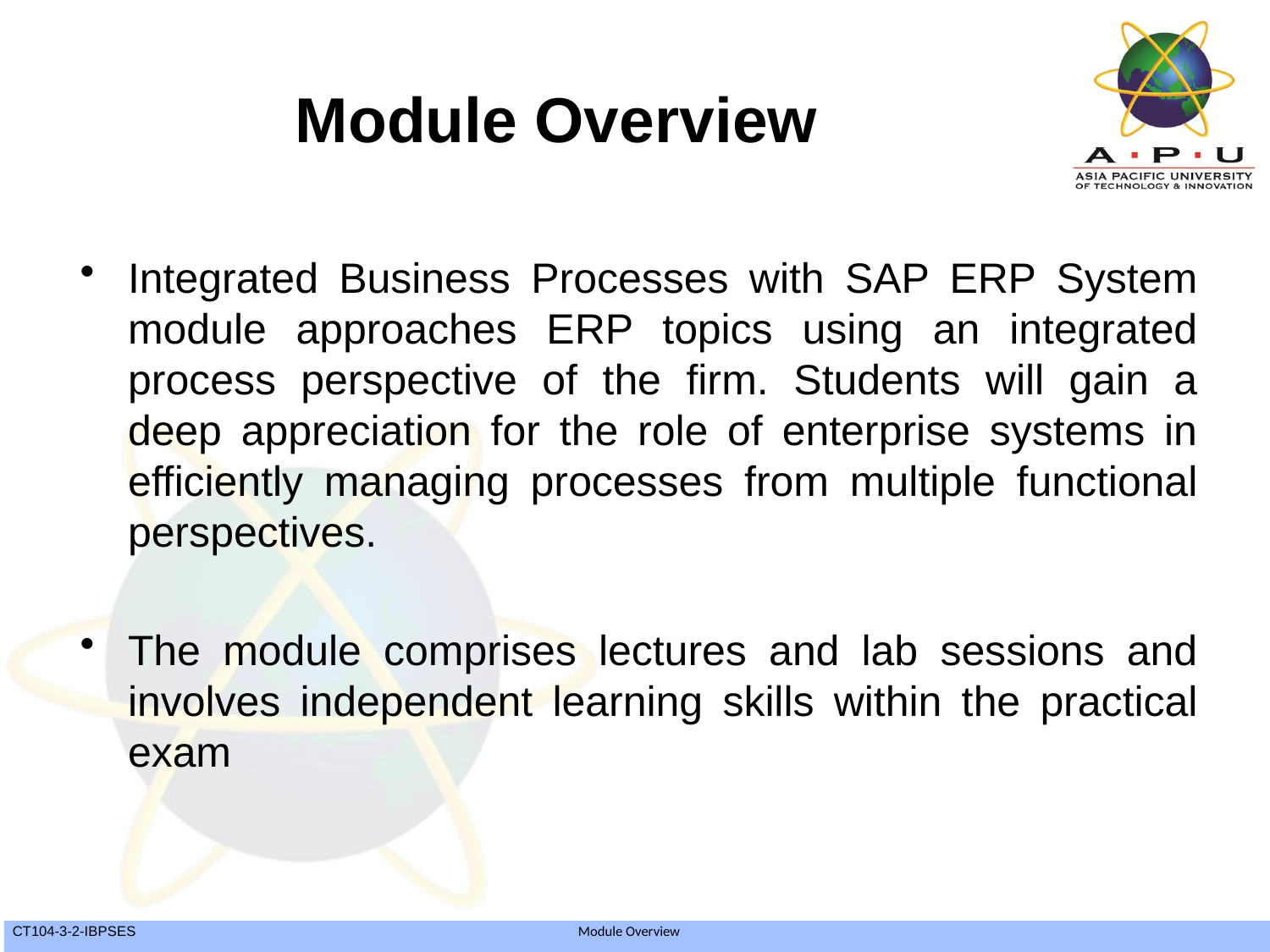

# Module Overview
Integrated Business Processes with SAP ERP System module approaches ERP topics using an integrated process perspective of the firm. Students will gain a deep appreciation for the role of enterprise systems in efficiently managing processes from multiple functional perspectives.

The module comprises lectures and lab sessions and involves independent learning skills within the practical exam